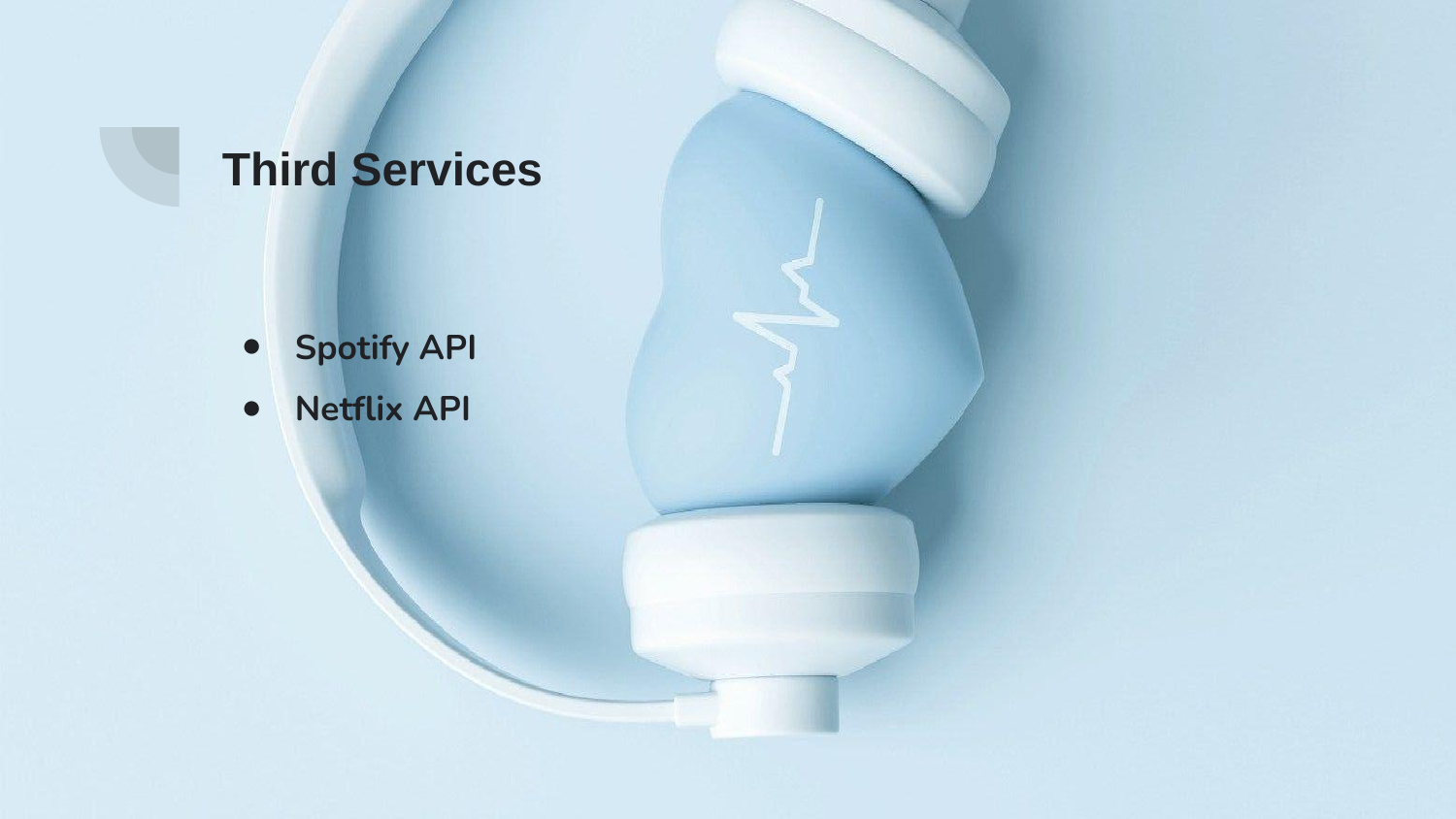

# Third Services
Spotify API
Netflix API